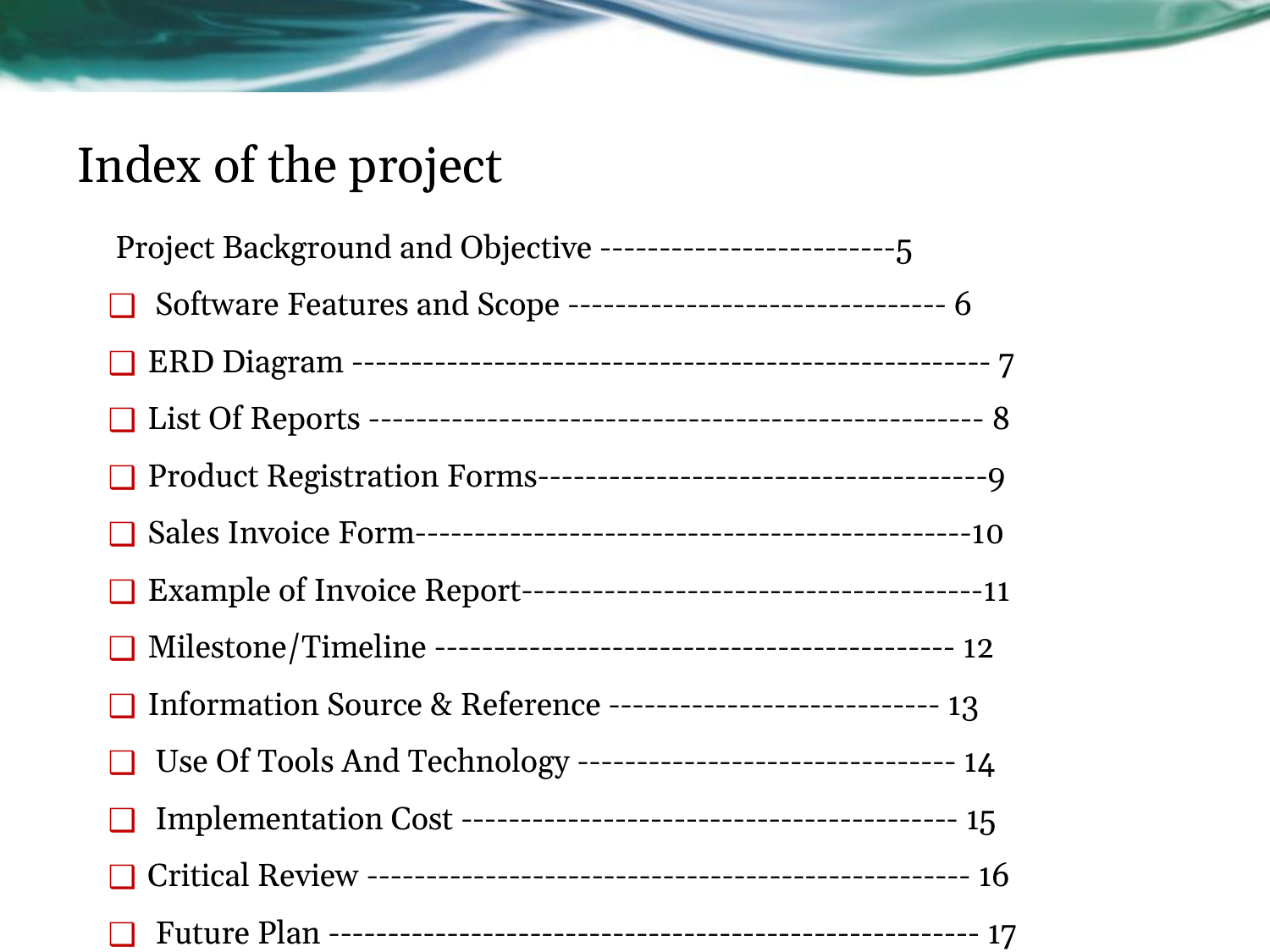

# Index of the project
 Project Background and Objective -------------------------5
 Software Features and Scope -------------------------------- 6
ERD Diagram ------------------------------------------------------ 7
List Of Reports ---------------------------------------------------- 8
Product Registration Forms--------------------------------------9
Sales Invoice Form-----------------------------------------------10
Example of Invoice Report---------------------------------------11
Milestone/Timeline -------------------------------------------- 12
Information Source & Reference ---------------------------- 13
 Use Of Tools And Technology -------------------------------- 14
 Implementation Cost ------------------------------------------ 15
Critical Review --------------------------------------------------- 16
 Future Plan ------------------------------------------------------- 17